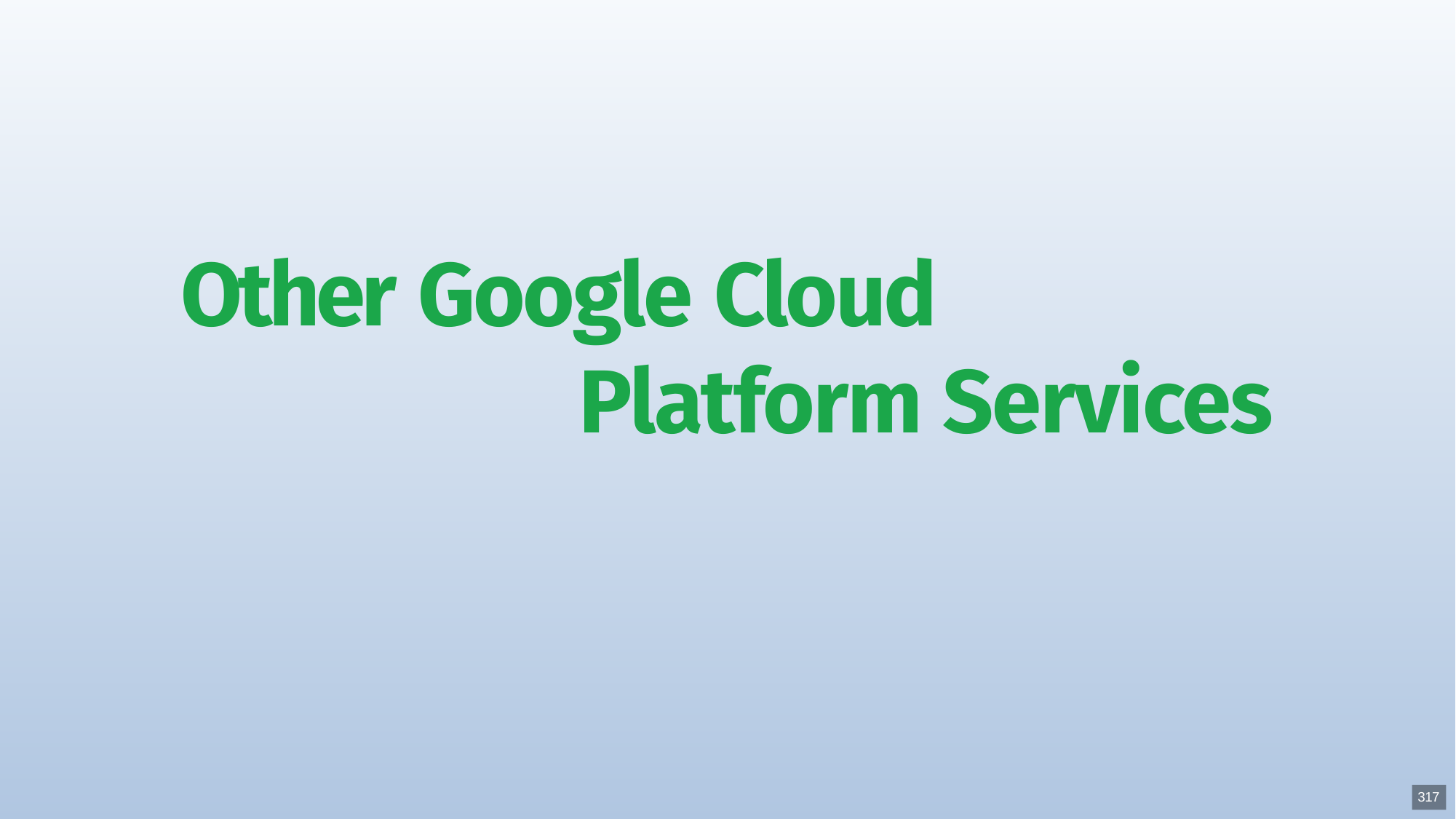

# Other Google Cloud Platform Services

317